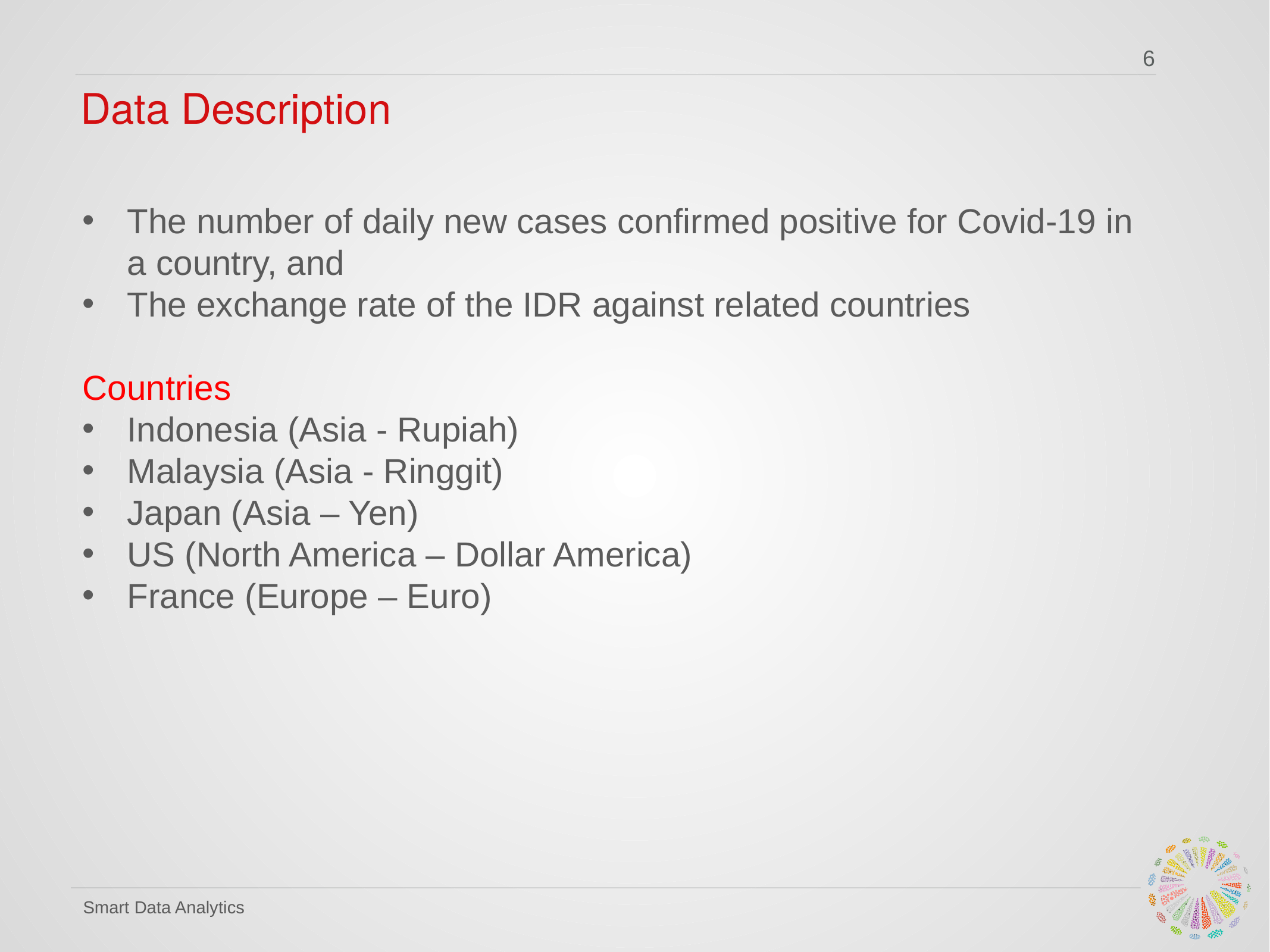

6
# Data Description
The number of daily new cases confirmed positive for Covid-19 in a country, and
The exchange rate of the IDR against related countries

Countries
Indonesia (Asia - Rupiah)
Malaysia (Asia - Ringgit)
Japan (Asia – Yen)
US (North America – Dollar America)
France (Europe – Euro)